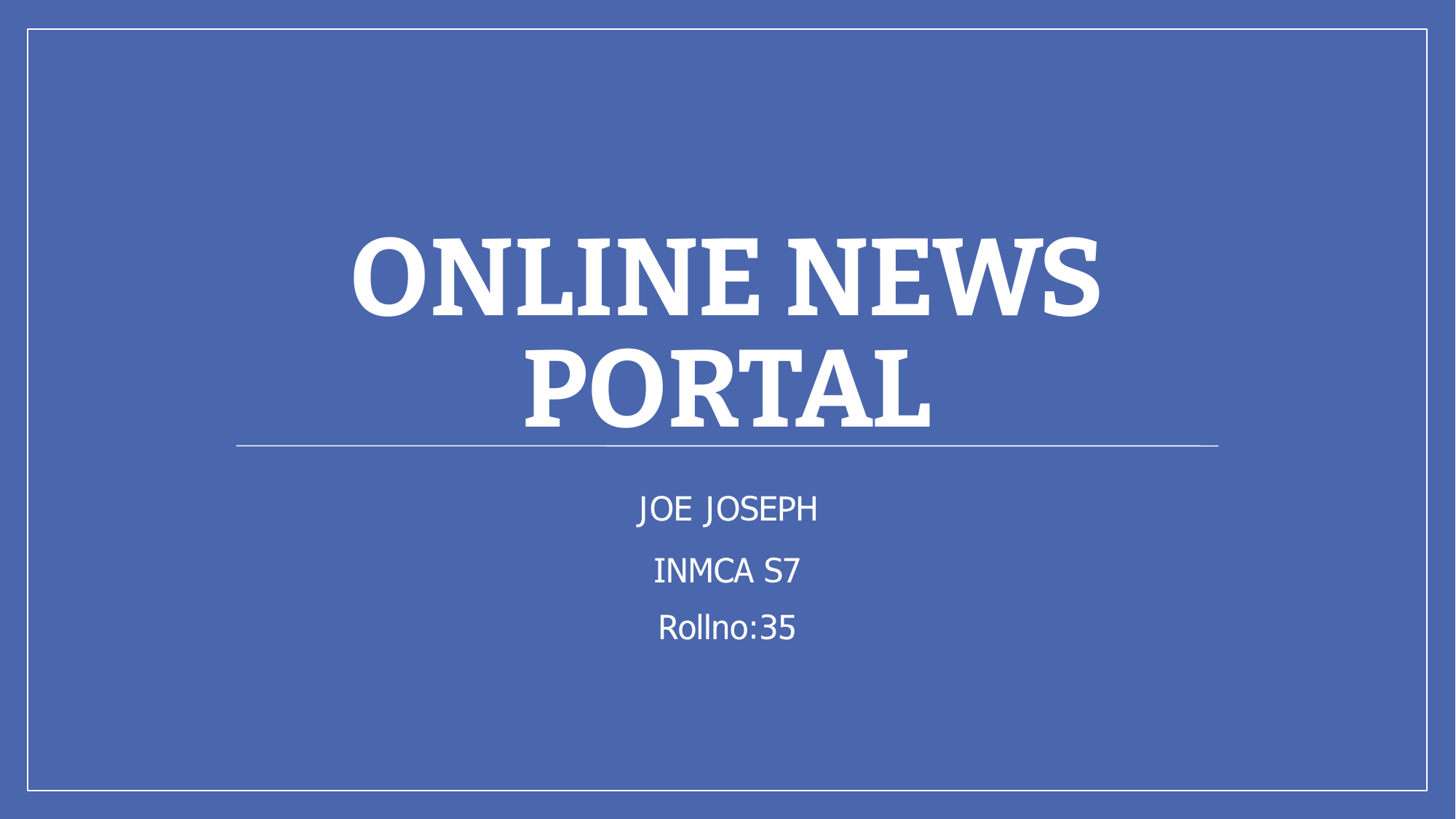

ONLINE NEWS PORTAL
JOE JOSEPH
INMCA S7
Rollno:35